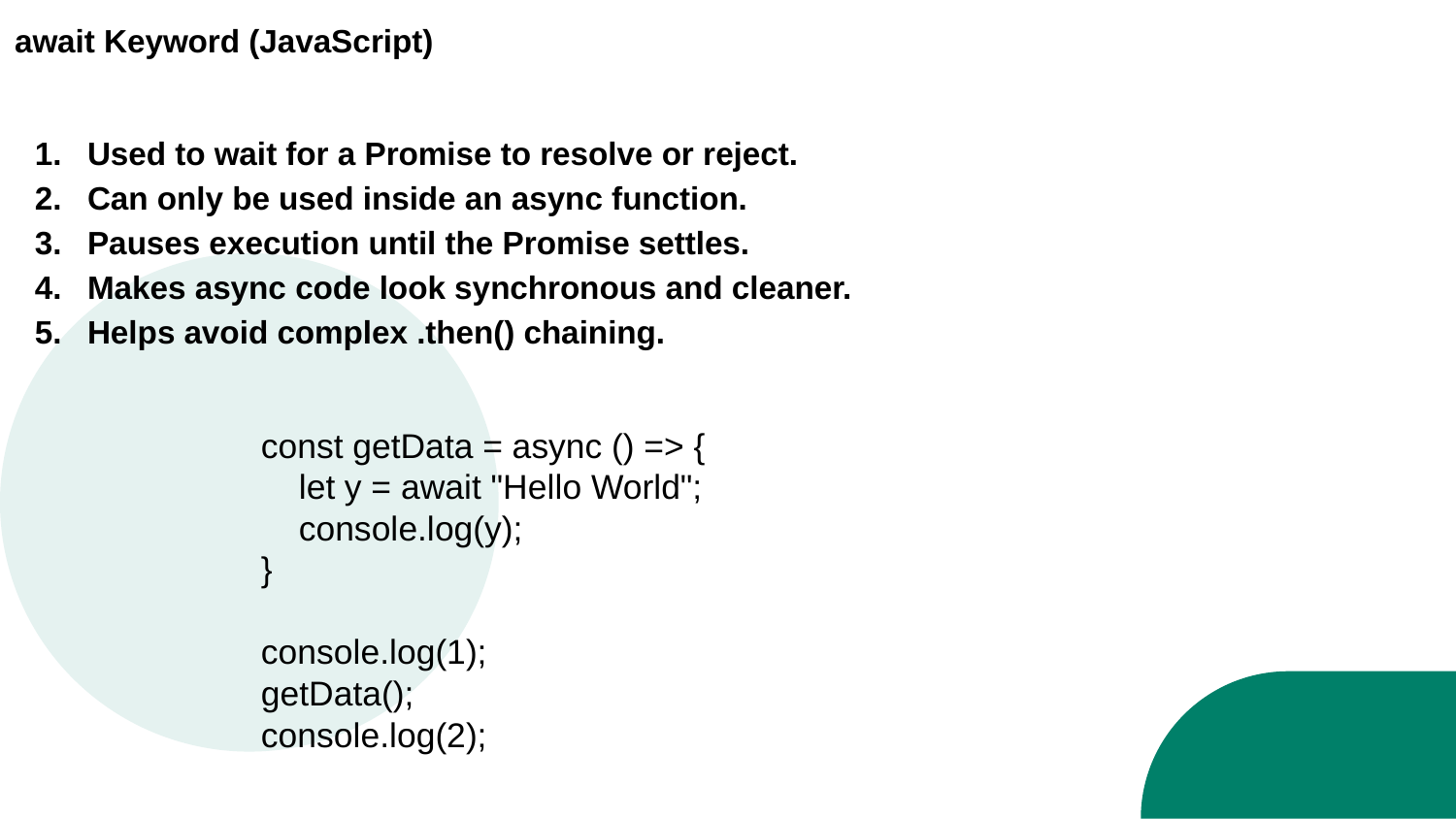

await Keyword (JavaScript)

Used to wait for a Promise to resolve or reject.
Can only be used inside an async function.
Pauses execution until the Promise settles.
Makes async code look synchronous and cleaner.
Helps avoid complex .then() chaining.
const getData = async () => {
    let y = await "Hello World";
    console.log(y);
}

console.log(1);
getData();
console.log(2);